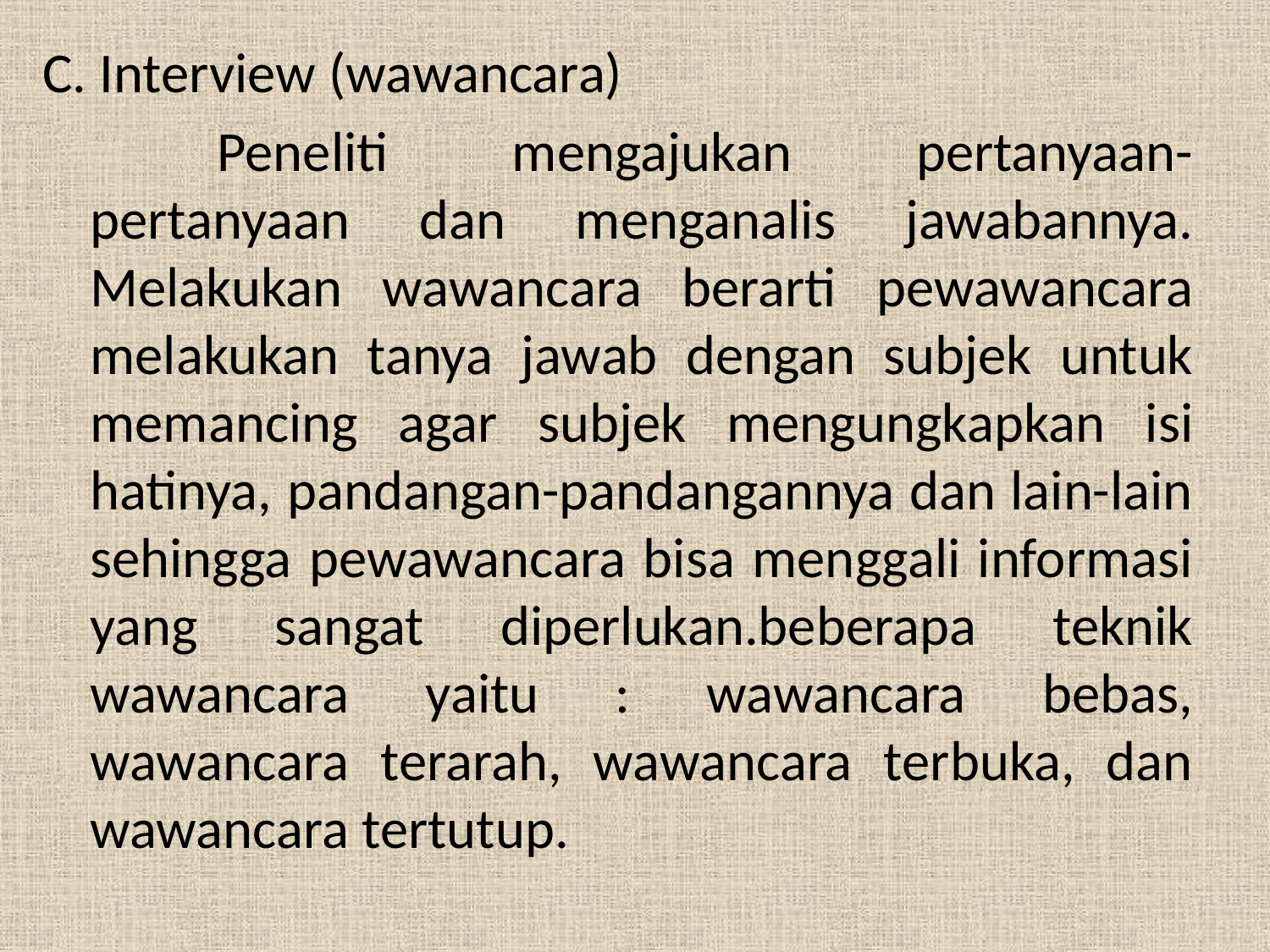

C. Interview (wawancara)
		Peneliti mengajukan pertanyaan-pertanyaan dan menganalis jawabannya. Melakukan wawancara berarti pewawancara melakukan tanya jawab dengan subjek untuk memancing agar subjek mengungkapkan isi hatinya, pandangan-pandangannya dan lain-lain sehingga pewawancara bisa menggali informasi yang sangat diperlukan.beberapa teknik wawancara yaitu : wawancara bebas, wawancara terarah, wawancara terbuka, dan wawancara tertutup.